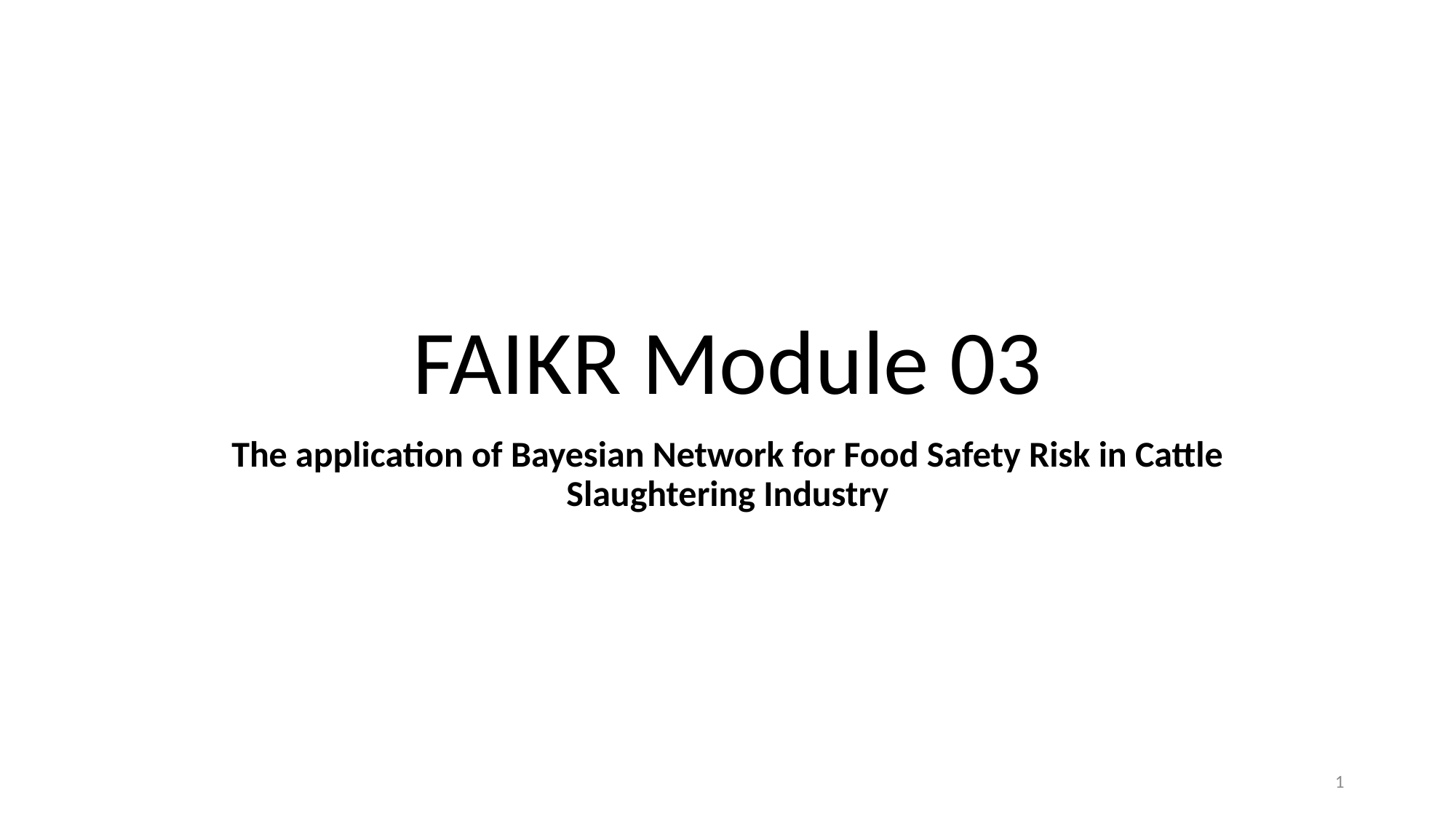

# FAIKR Module 03
The application of Bayesian Network for Food Safety Risk in Cattle Slaughtering Industry

1